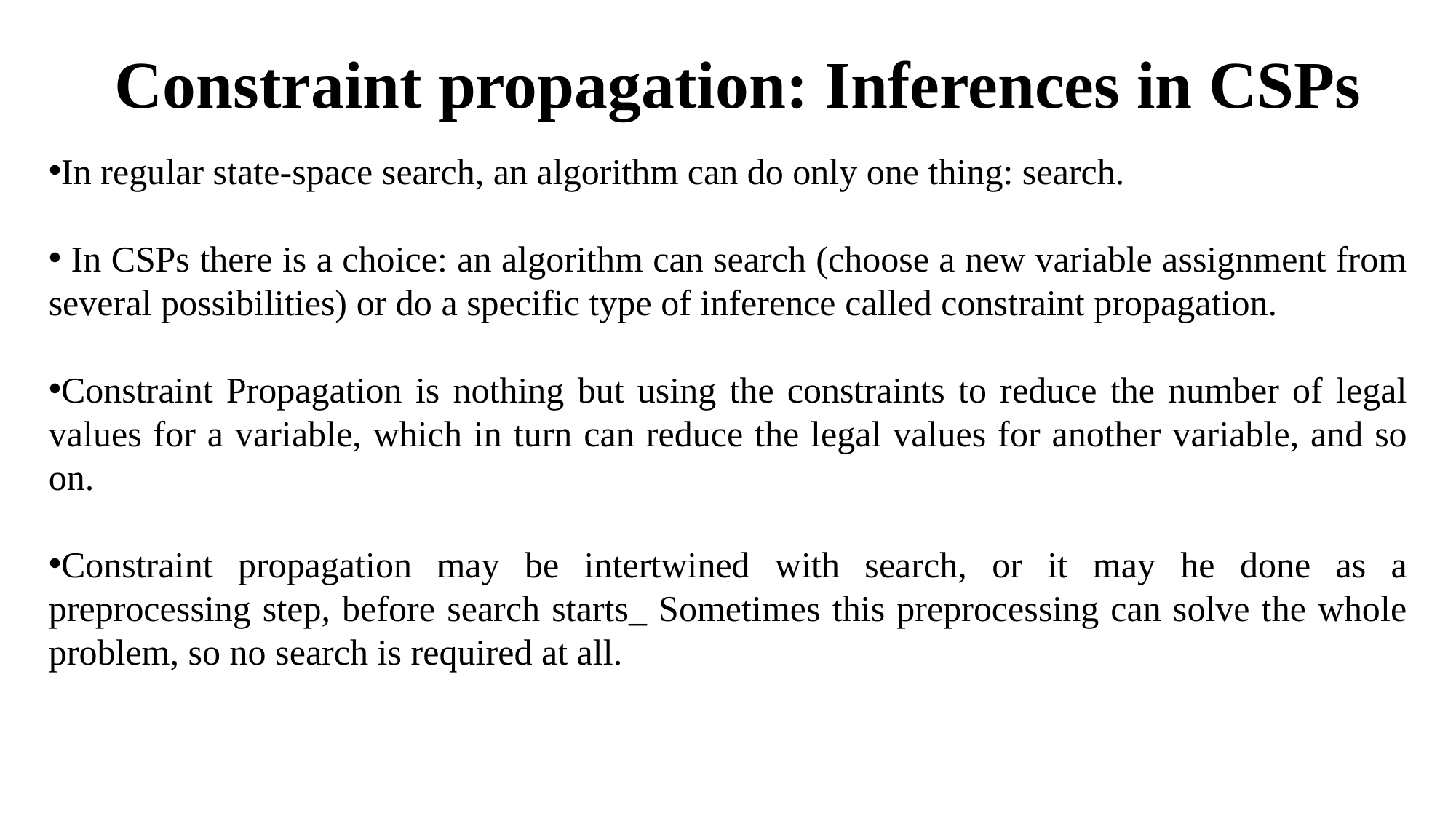

Constraint propagation: Inferences in CSPs
In regular state-space search, an algorithm can do only one thing: search.

 In CSPs there is a choice: an algorithm can search (choose a new variable assignment from several possibilities) or do a specific type of inference called constraint propagation.

Constraint Propagation is nothing but using the constraints to reduce the number of legal values for a variable, which in turn can reduce the legal values for another variable, and so on.

Constraint propagation may be intertwined with search, or it may he done as a preprocessing step, before search starts_ Sometimes this preprocessing can solve the whole problem, so no search is required at all.